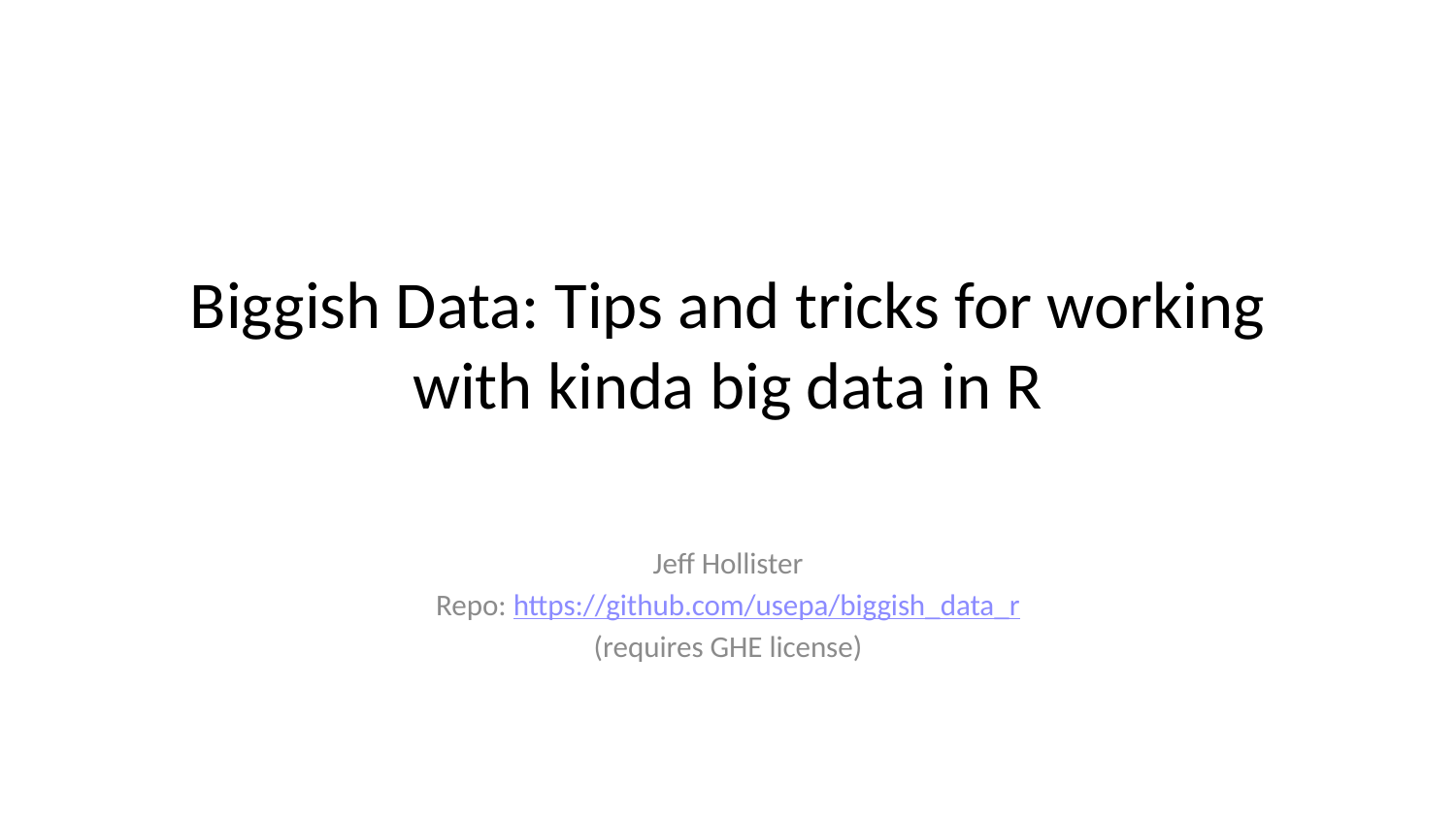

# Biggish Data: Tips and tricks for working with kinda big data in R
Jeff Hollister
Repo: https://github.com/usepa/biggish_data_r
(requires GHE license)